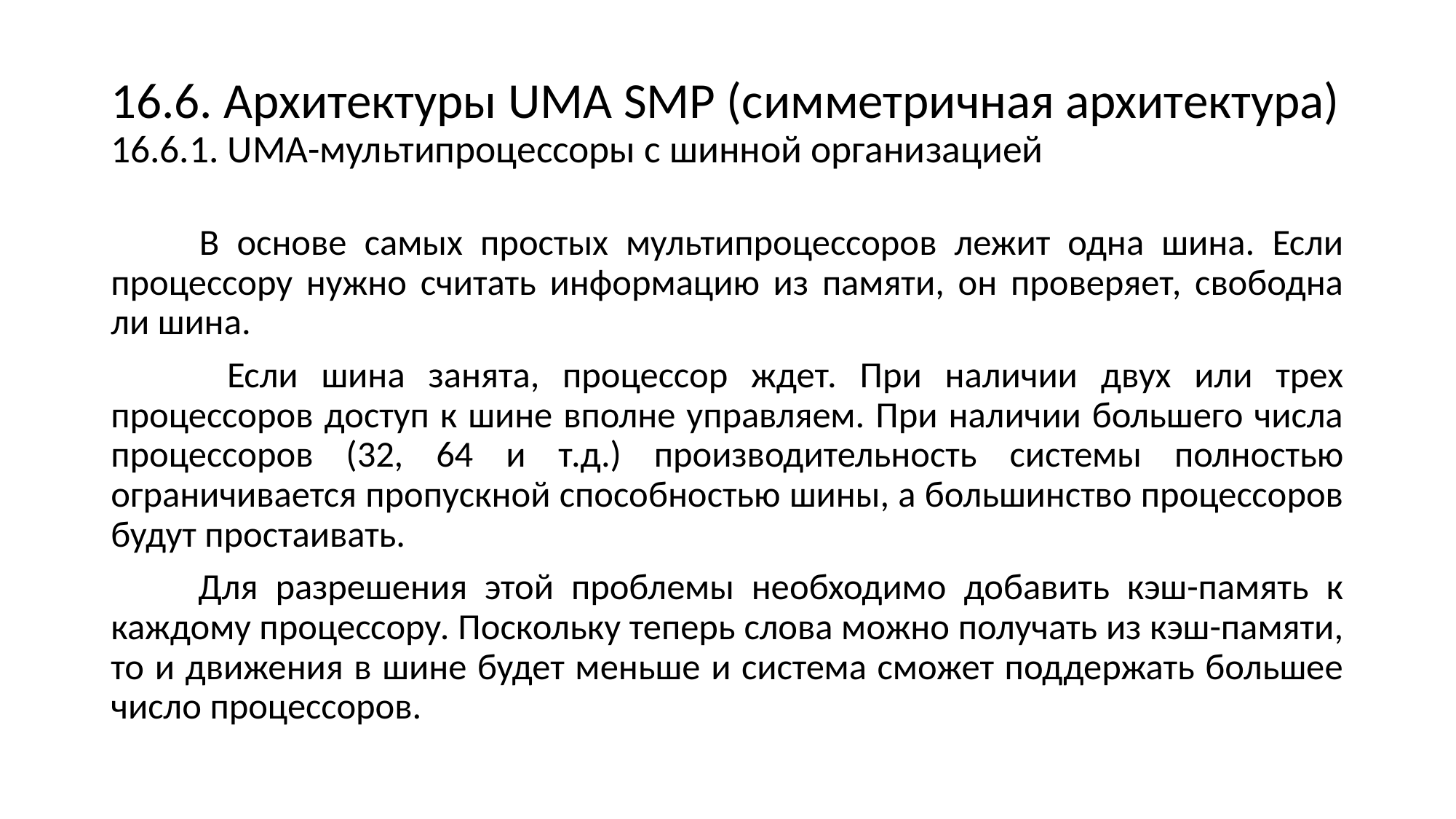

# 16.6. Архитектуры UMA SMP (симметричная архитектура) 16.6.1. UMA-мультипроцессоры с шинной организацией
     В основе самых простых мультипроцессоров лежит одна шина. Если процессору нужно считать информацию из памяти, он проверяет, свободна ли шина.
     Если шина занята, процессор ждет. При наличии двух или трех процессоров доступ к шине вполне управляем. При наличии большего числа процессоров (32, 64 и т.д.) производительность системы полностью ограничивается пропускной способностью шины, а большинство процессоров будут простаивать.
     Для разрешения этой проблемы необходимо добавить кэш-память к каждому процессору. Поскольку теперь слова можно получать из кэш-памяти, то и движения в шине будет меньше и система сможет поддержать большее число процессоров.